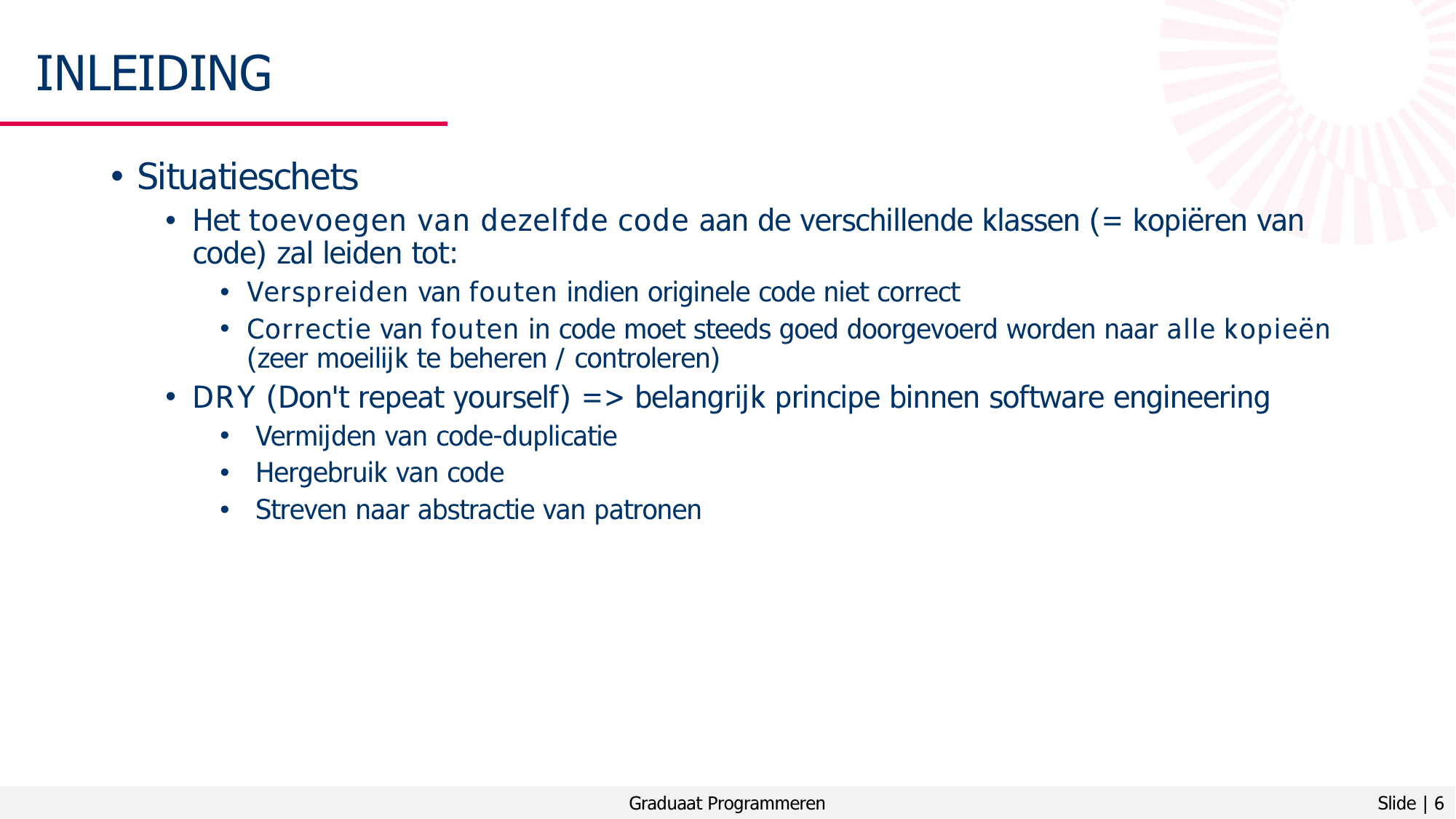

# Inleiding
Situatieschets
Het toevoegen van dezelfde code aan de verschillende klassen (= kopiëren van code) zal leiden tot:
Verspreiden van fouten indien originele code niet correct
Correctie van fouten in code moet steeds goed doorgevoerd worden naar alle kopieën (zeer moeilijk te beheren / controleren)
DRY (Don't repeat yourself) => belangrijk principe binnen software engineering
 Vermijden van code-duplicatie
 Hergebruik van code
 Streven naar abstractie van patronen